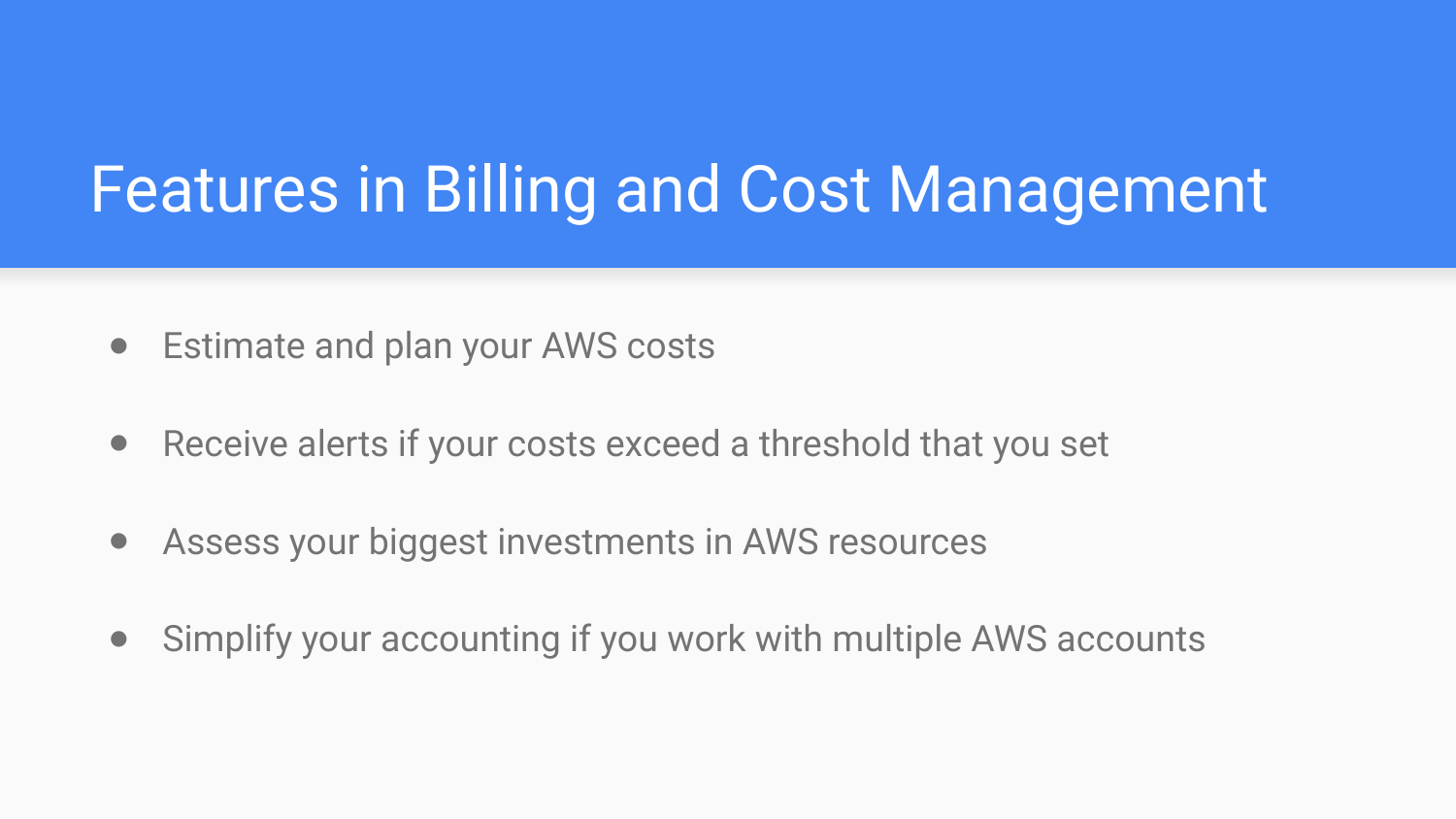

# Features in Billing and Cost Management
Estimate and plan your AWS costs
Receive alerts if your costs exceed a threshold that you set
Assess your biggest investments in AWS resources
Simplify your accounting if you work with multiple AWS accounts